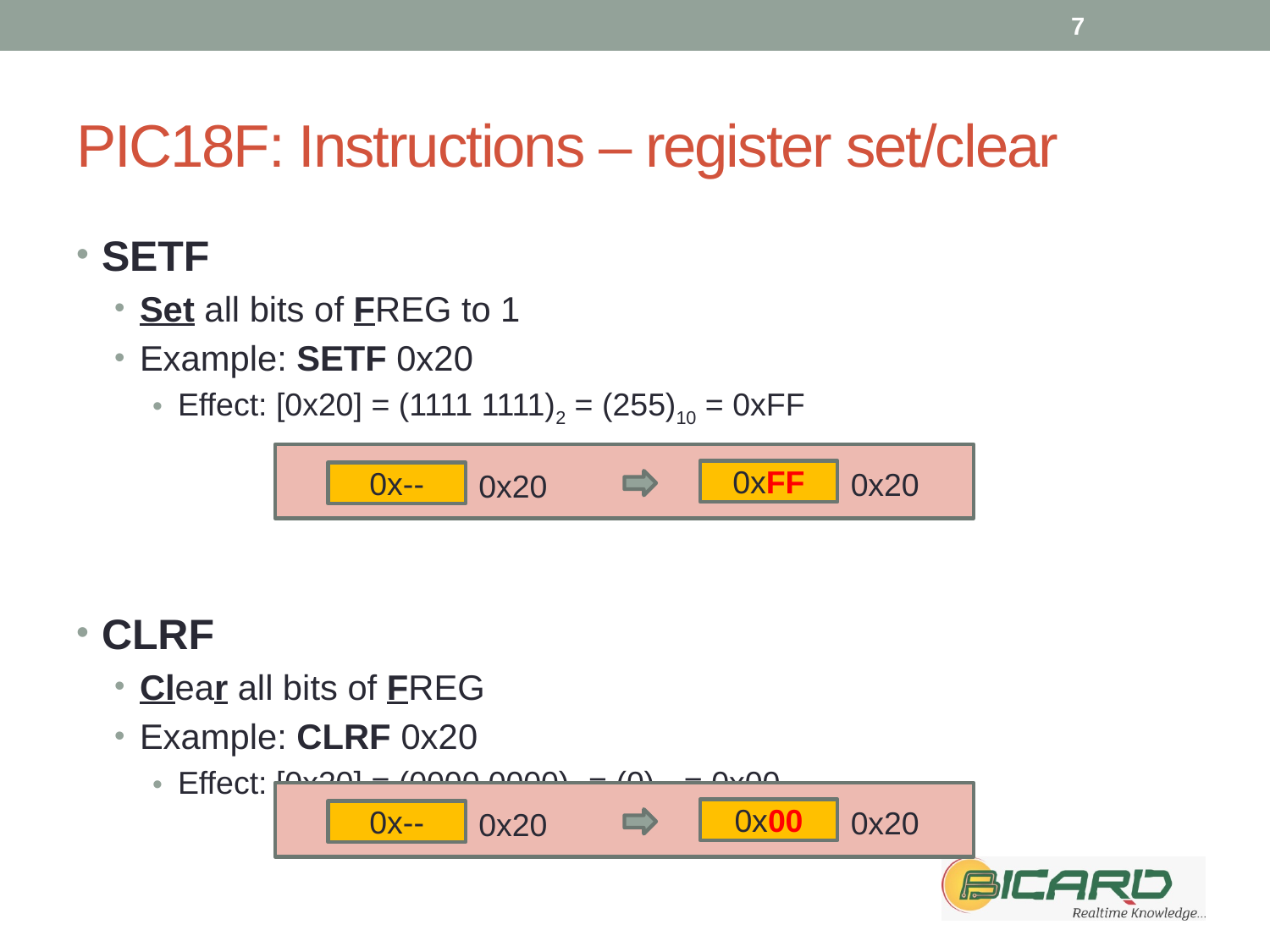

7
# PIC18F: Instructions – register set/clear
SETF
Set all bits of FREG to 1
Example: SETF 0x20
Effect: [0x20] = (1111 1111)2 = (255)10 = 0xFF

CLRF
Clear all bits of FREG
Example: CLRF 0x20
Effect: [0x20] = (0000 0000)2 = (0)10 = 0x00

0x20
0x20
0xFF
0x--

0x20
0x20
0x00
0x--